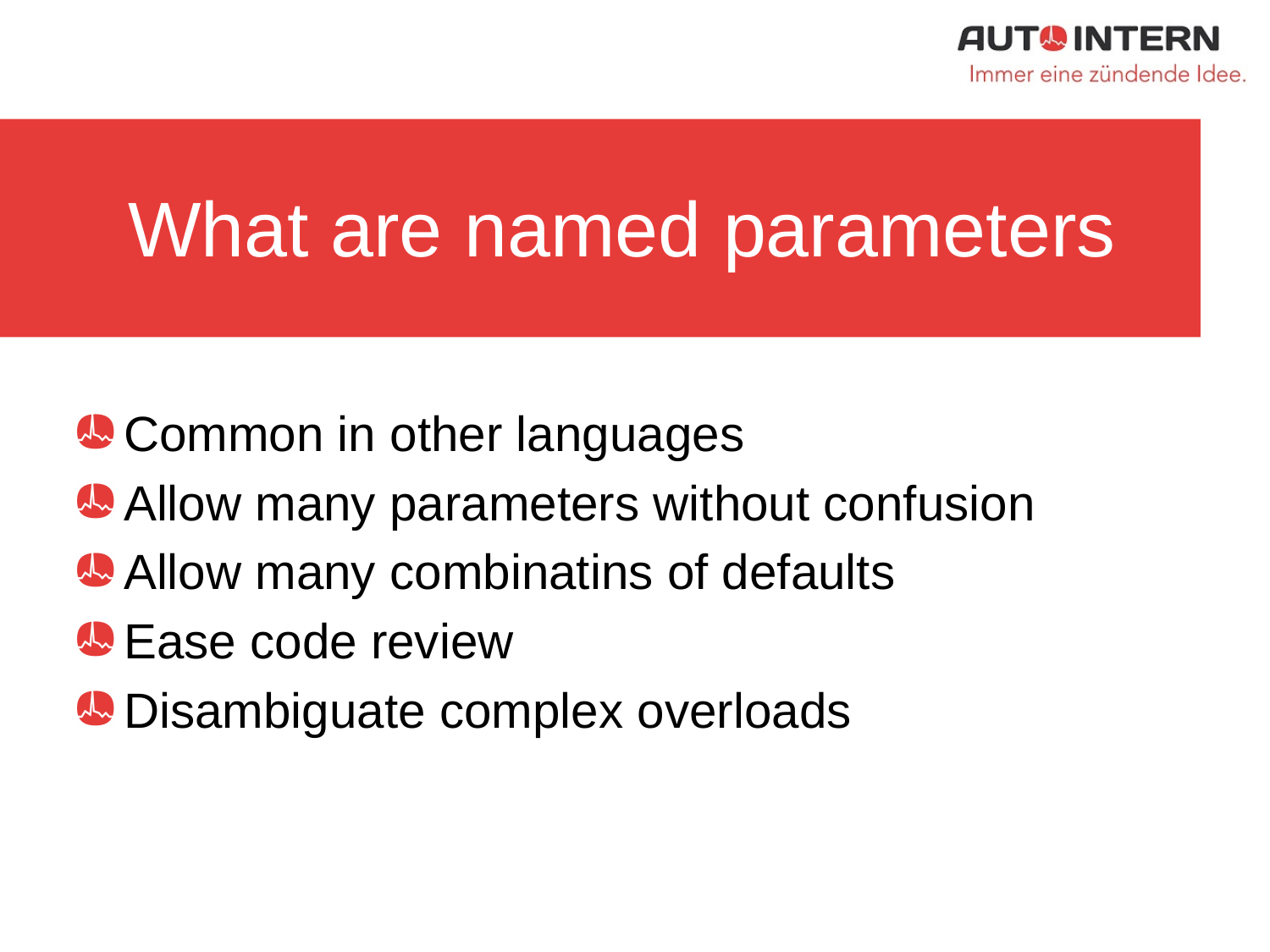

# What are named parameters
Common in other languages
Allow many parameters without confusion
Allow many combinatins of defaults
Ease code review
Disambiguate complex overloads